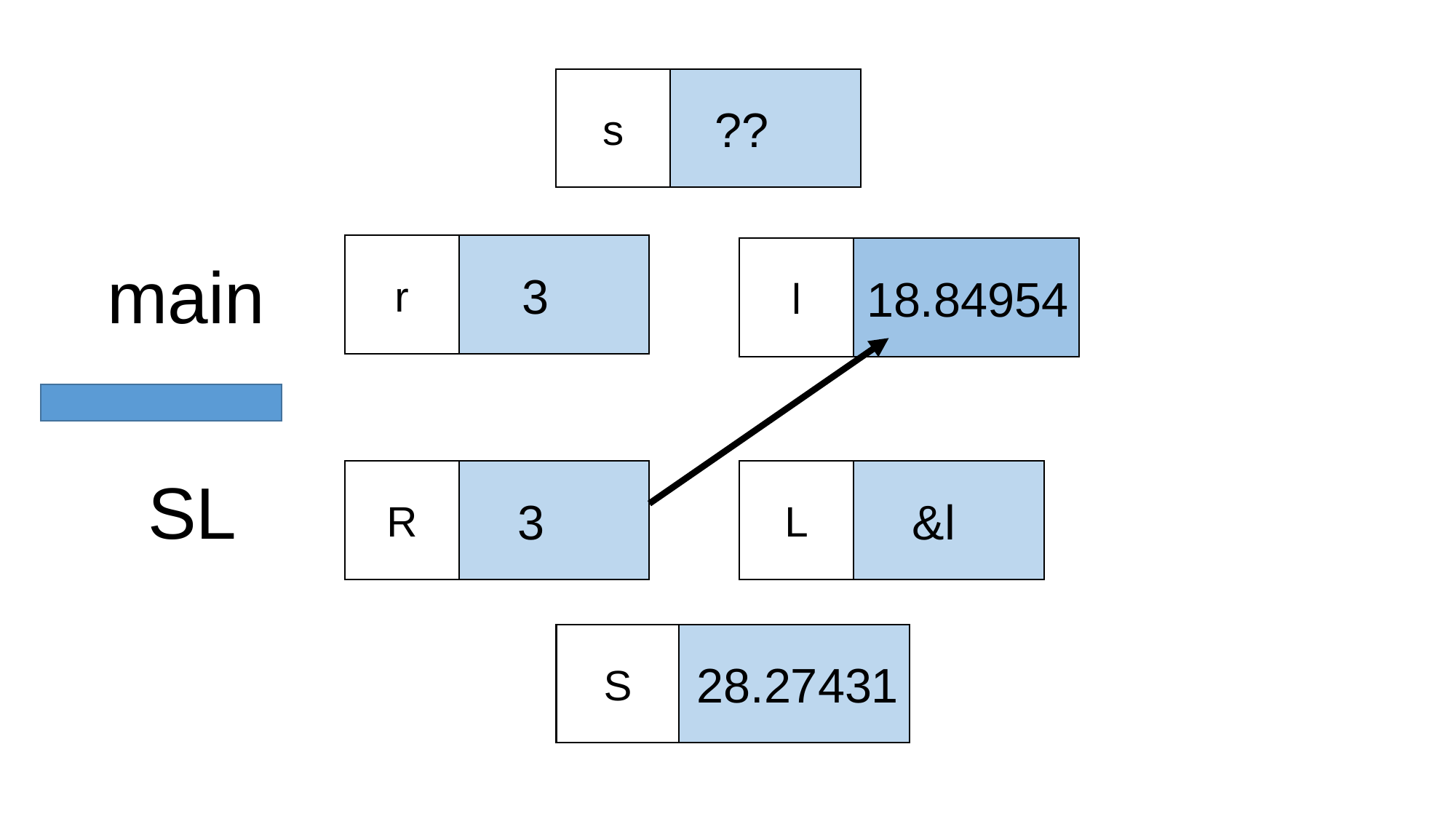

??
s
          3
r
18.84954
l
main

  SL
     3
R
           &l
L
S
28.27431